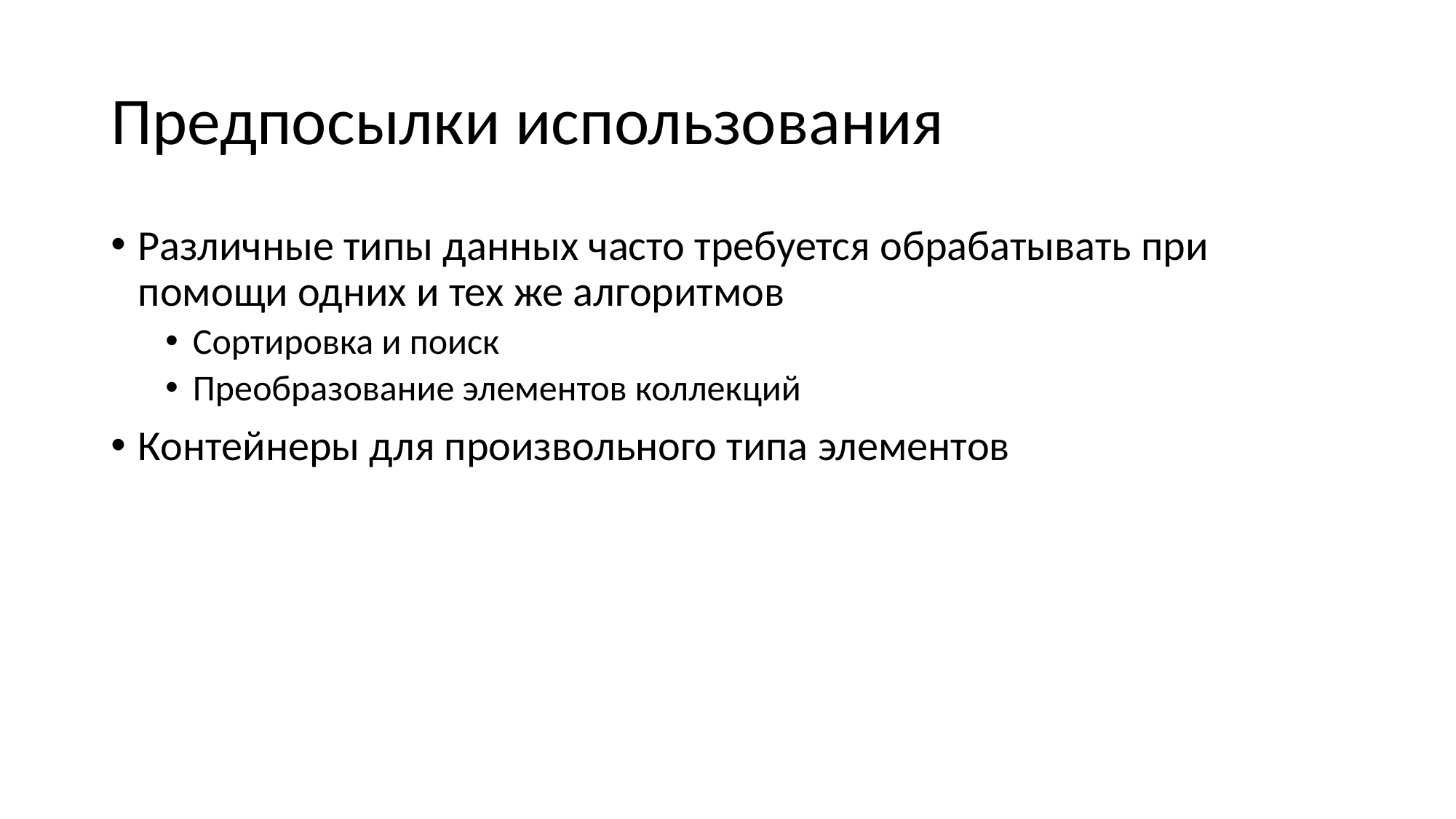

# Предпосылки использования
Различные типы данных часто требуется обрабатывать при помощи одних и тех же алгоритмов
Сортировка и поиск
Преобразование элементов коллекций
Контейнеры для произвольного типа элементов